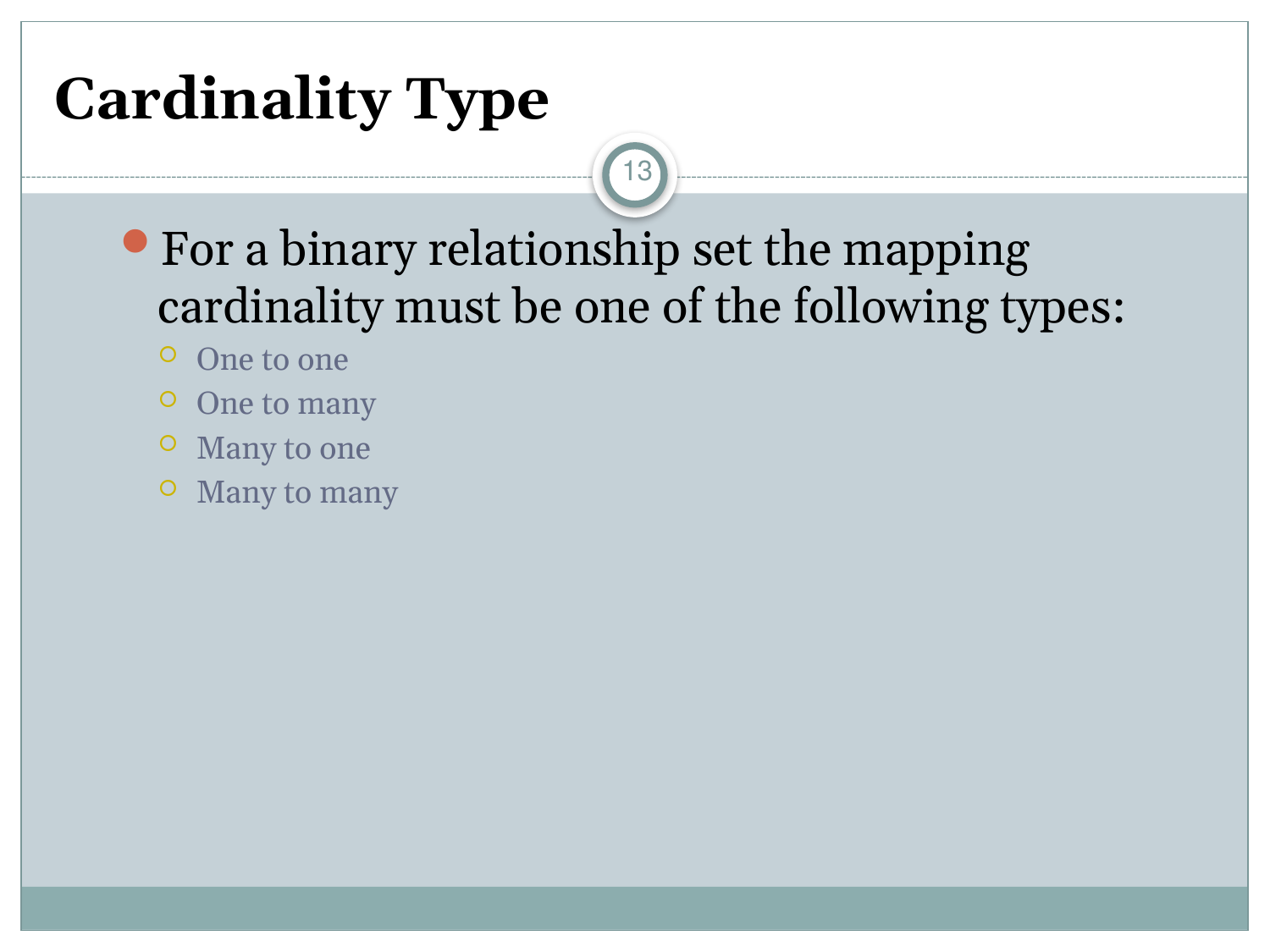

# Cardinality Type
13
For a binary relationship set the mapping cardinality must be one of the following types:
One to one
One to many
Many to one
Many to many